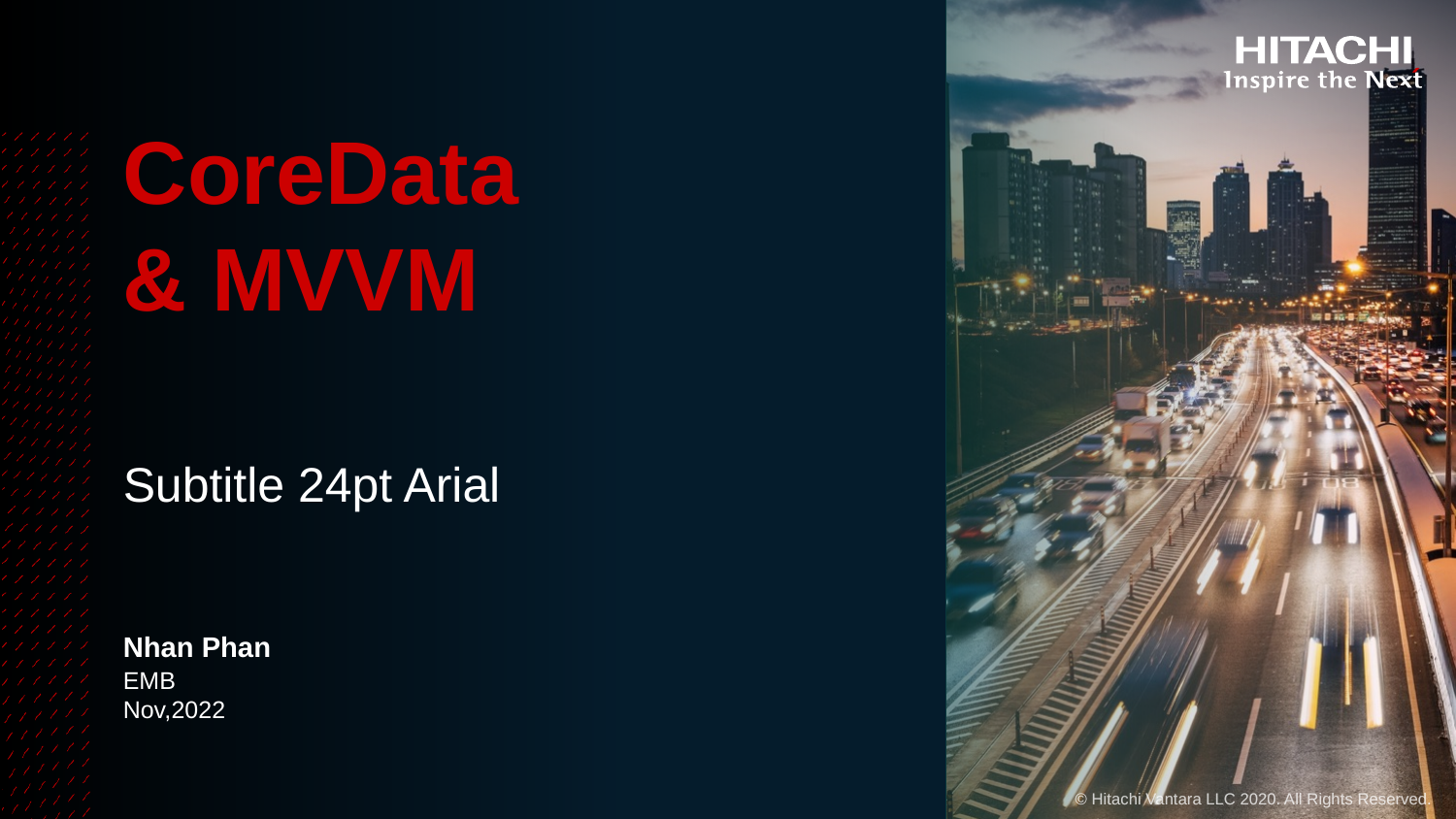

# CoreData & MVVM
Subtitle 24pt Arial

Nhan Phan
EMB
Nov,2022